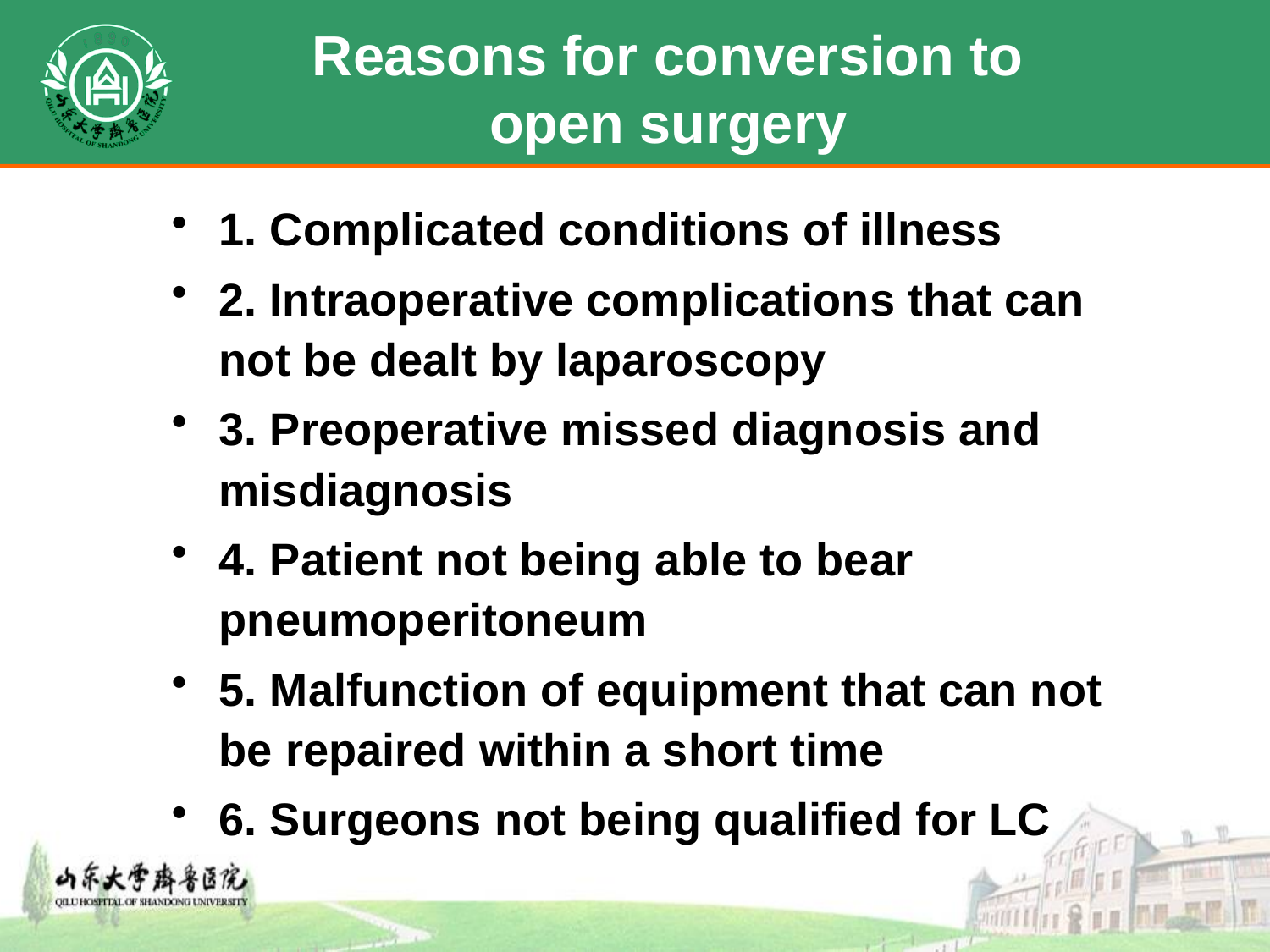

# Reasons for conversion to open surgery
1. Complicated conditions of illness
2. Intraoperative complications that can not be dealt by laparoscopy
3. Preoperative missed diagnosis and  misdiagnosis
4. Patient not being able to bear pneumoperitoneum
5. Malfunction of equipment that can not be repaired within a short time
6. Surgeons not being qualified for LC